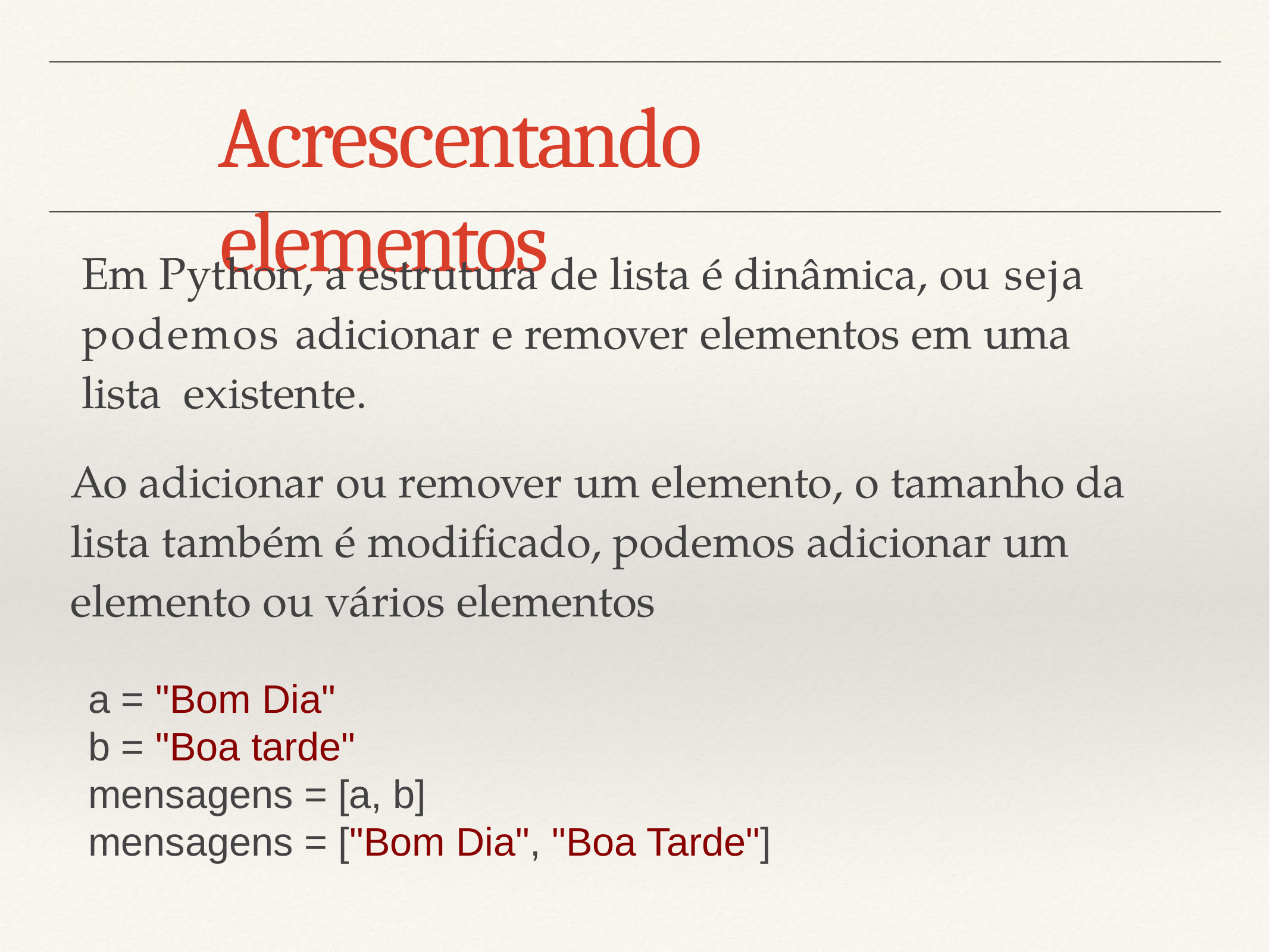

# Acrescentando elementos
Em Python, a estrutura de lista é dinâmica, ou seja podemos adicionar e remover elementos em uma lista  existente.
Ao adicionar ou remover um elemento, o tamanho da lista também é modificado, podemos adicionar um elemento ou vários elementos
a = "Bom Dia"
b = "Boa tarde"
mensagens = [a, b]
mensagens = ["Bom Dia", "Boa Tarde"]